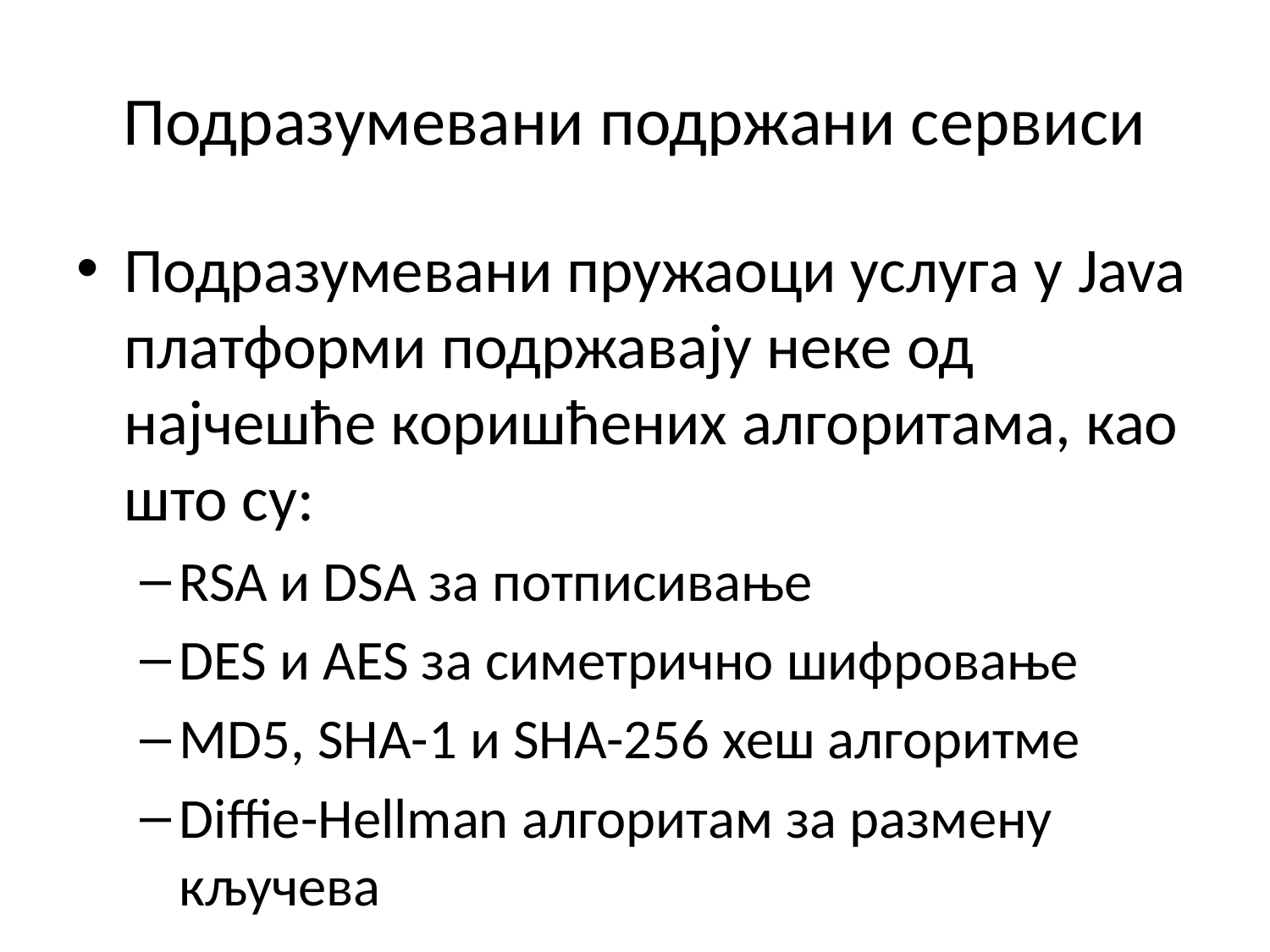

# Подразумевани подржани сервиси
Подразумевани пружаоци услуга у Java платформи подржавају неке од најчешће коришћених алгоритама, као што су:
RSA и DSA за потписивање
DES и AES за симетрично шифровање
MD5, SHA-1 и SHA-256 хеш алгоритме
Diffie-Hellman алгоритам за размену кључева